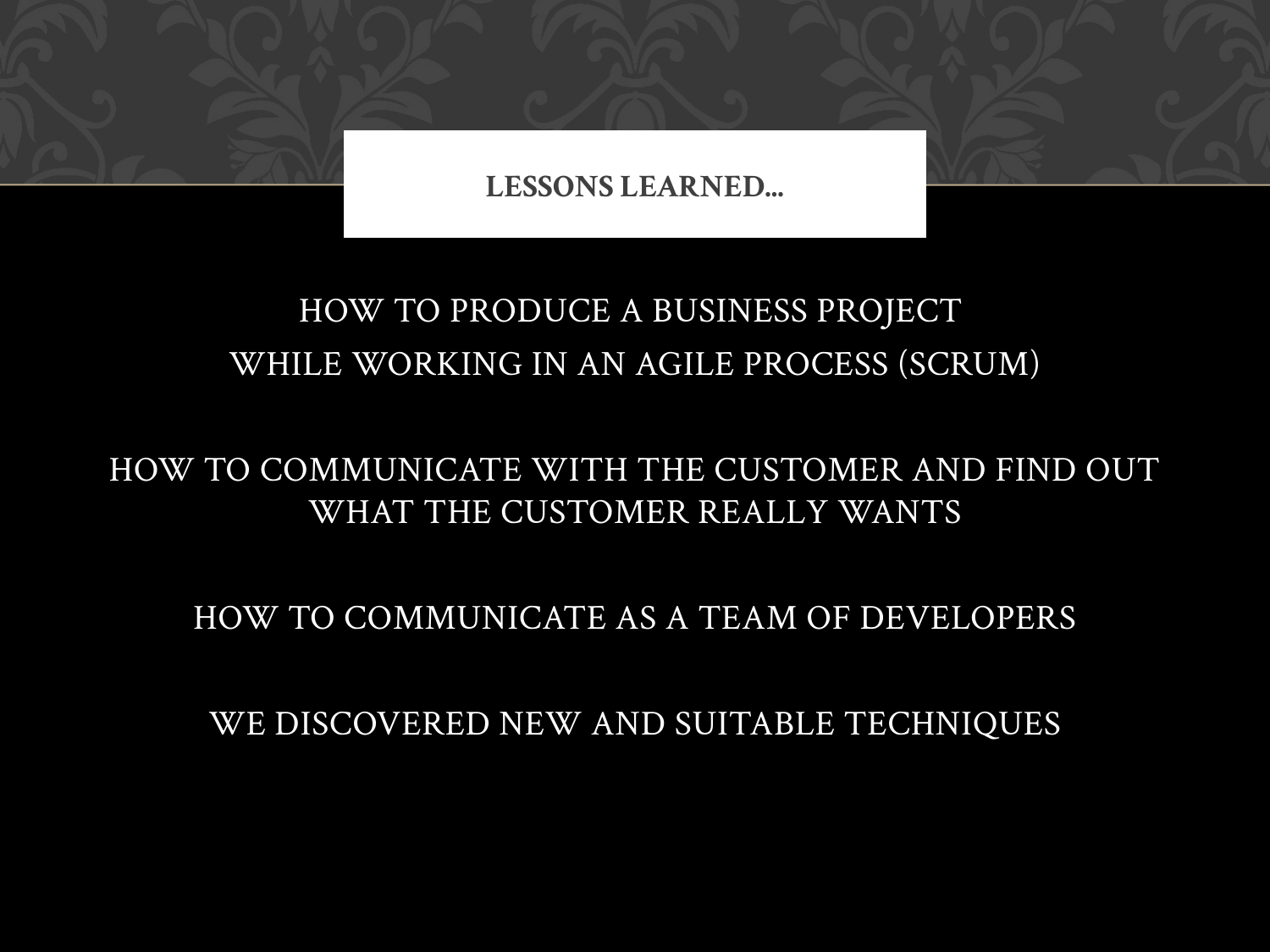

# LESSONS LEARNED...
HOW TO PRODUCE A BUSINESS PROJECT
WHILE WORKING IN AN AGILE PROCESS (SCRUM)

HOW TO COMMUNICATE WITH THE CUSTOMER AND FIND OUT WHAT THE CUSTOMER REALLY WANTS

HOW TO COMMUNICATE AS A TEAM OF DEVELOPERS

WE DISCOVERED NEW AND SUITABLE TECHNIQUES